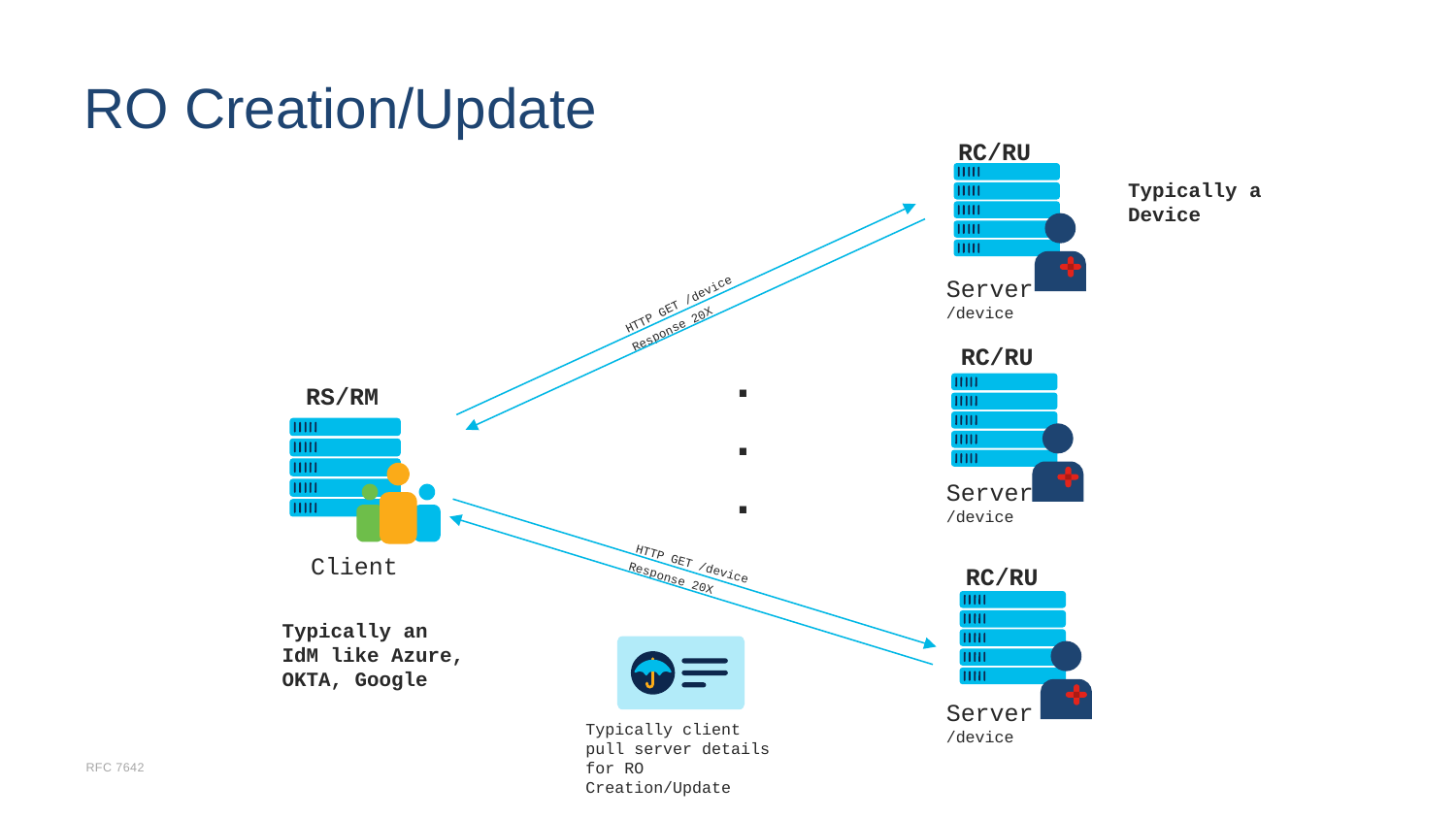

# RO Creation/Update
RC/RU

Typically a Device
HTTP GET /device
Response 20X

Server
/device
RC/RU
.
.
.
RS/RM

HTTP GET /device
Response 20X
Server
/device
Client
RC/RU

Typically an IdM like Azure, OKTA, Google

Server
/device
Typically client pull server details for RO Creation/Update